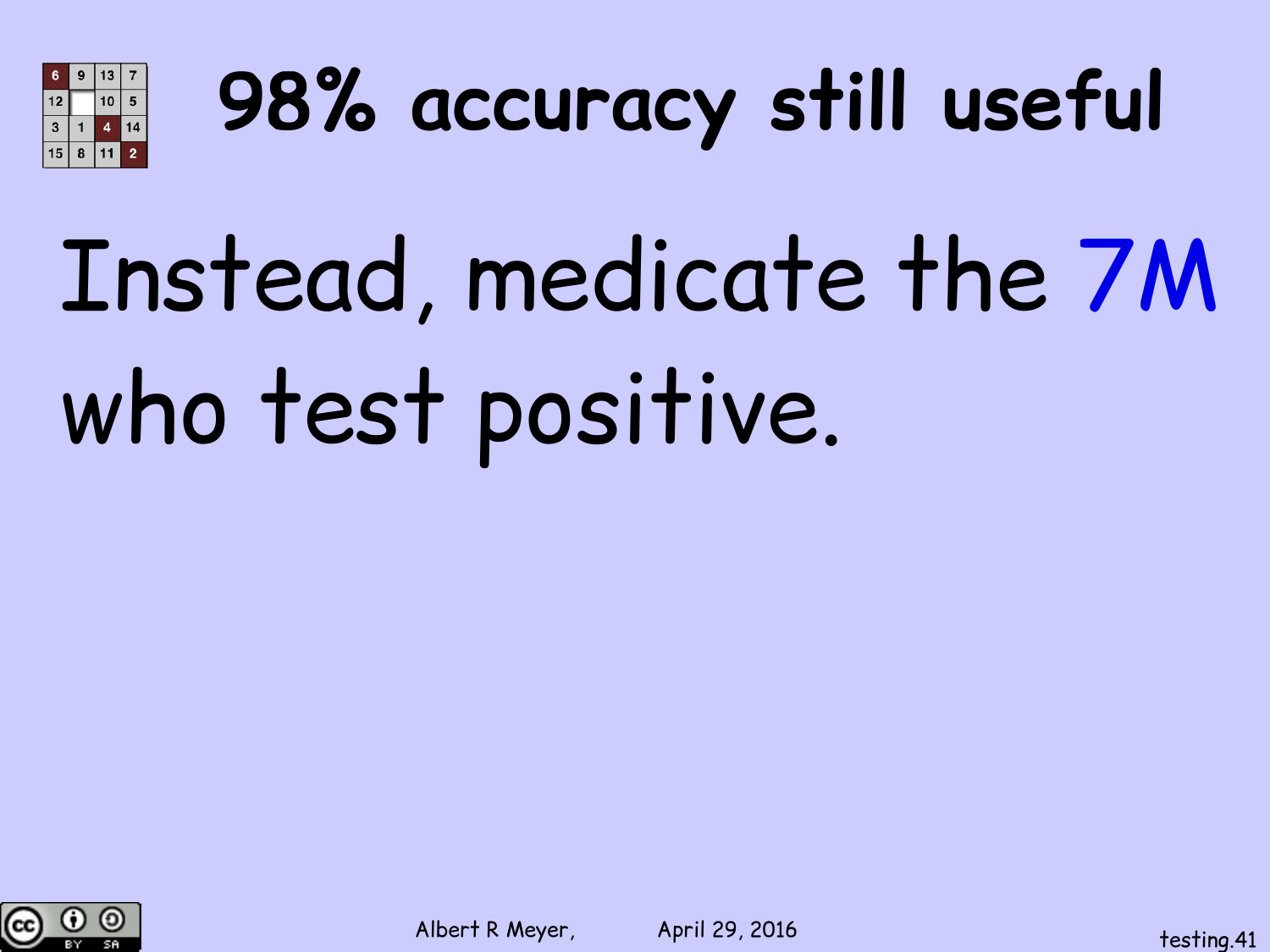

98% accuracy still useful
Instead, medicate the 7M
who test positive.
testing.41